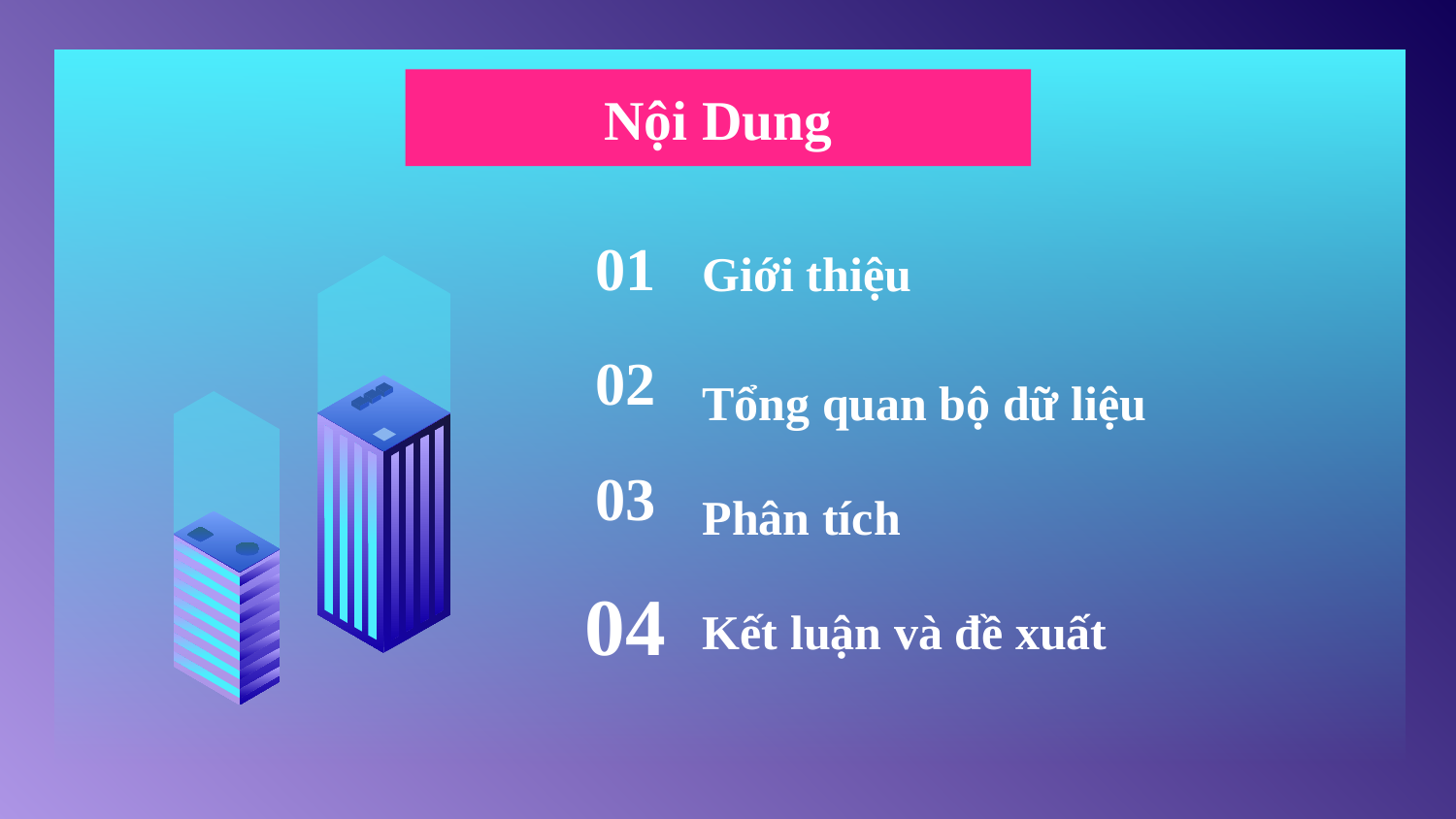

# Nội Dung
01
Giới thiệu

02
Tổng quan bộ dữ liệu
03
Phân tích
04
Kết luận và đề xuất